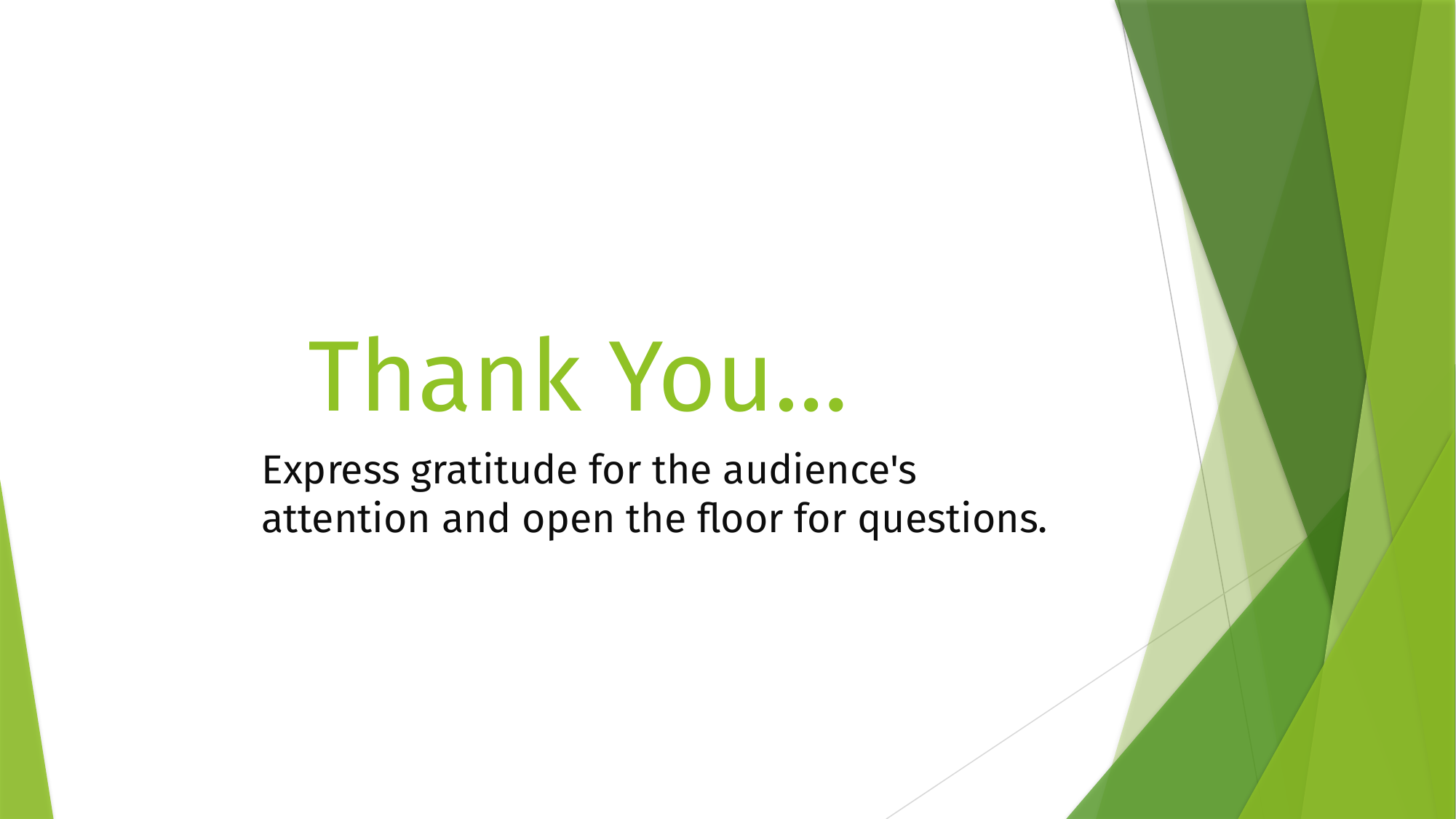

# Thank You…
Express gratitude for the audience's attention and open the floor for questions.